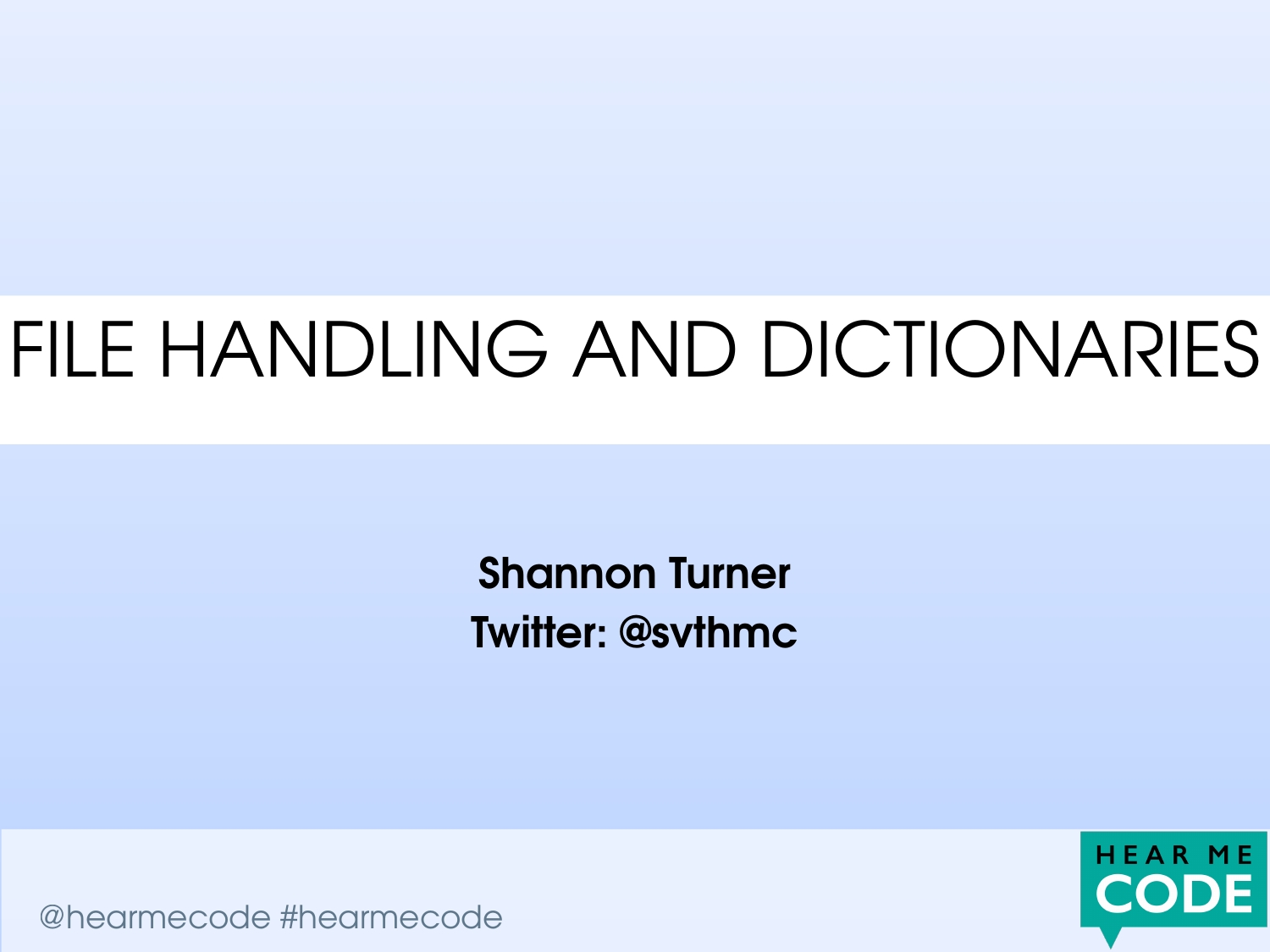

# File handling and dictionaries
Shannon Turner
Twitter: @svthmc
1